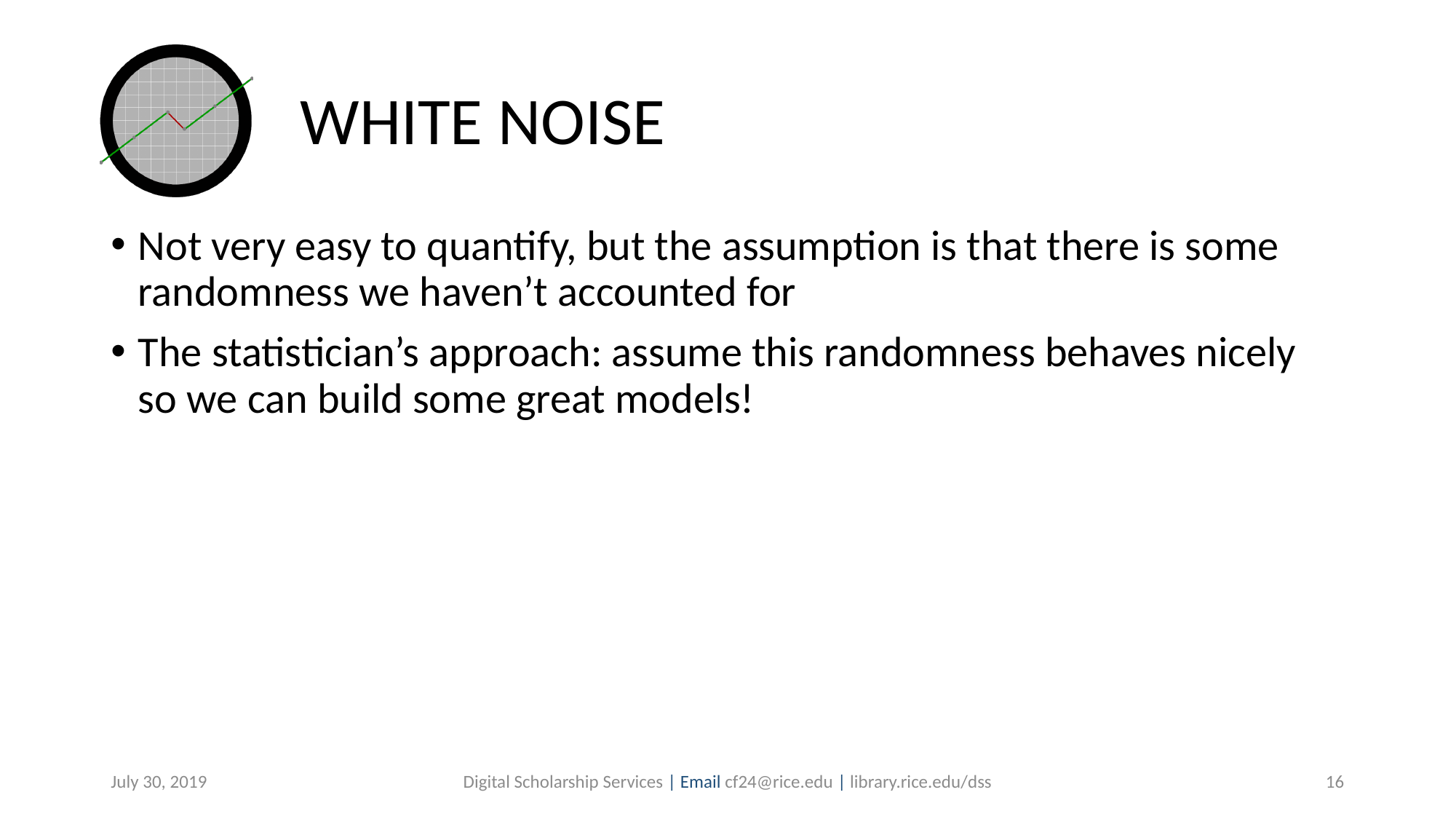

# WHITE NOISE
Not very easy to quantify, but the assumption is that there is some randomness we haven’t accounted for
The statistician’s approach: assume this randomness behaves nicely so we can build some great models!
July 30, 2019
Digital Scholarship Services | Email cf24@rice.edu | library.rice.edu/dss
16